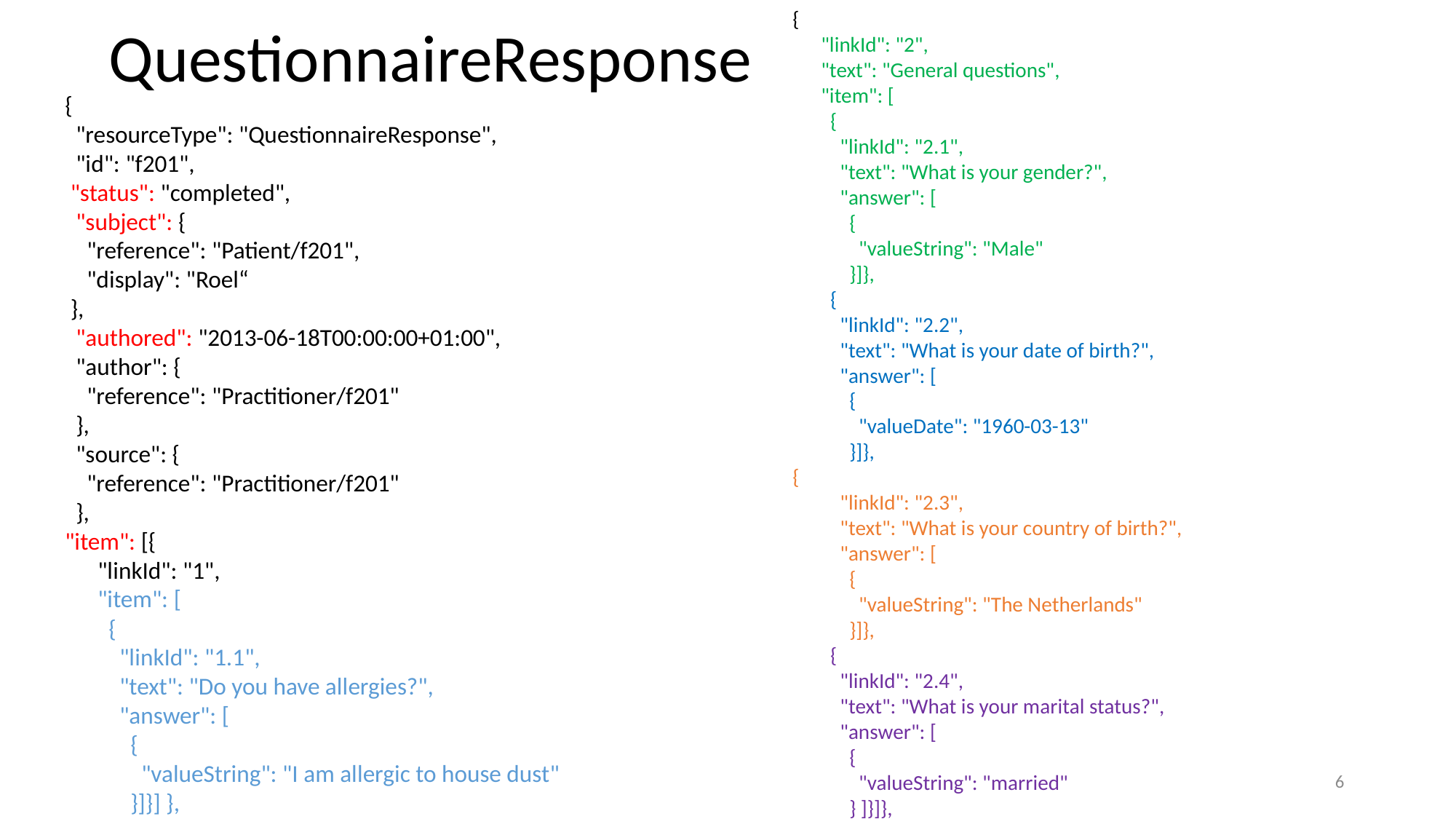

# QuestionnaireResponse
{
      "linkId": "2",
      "text": "General questions",
      "item": [
        {
          "linkId": "2.1",
          "text": "What is your gender?",
          "answer": [
            {
              "valueString": "Male"
            }]},
        {
          "linkId": "2.2",
          "text": "What is your date of birth?",
          "answer": [
            {
              "valueDate": "1960-03-13"
            }]},
{
          "linkId": "2.3",
          "text": "What is your country of birth?",
          "answer": [
            {
              "valueString": "The Netherlands"
            }]},
        {
          "linkId": "2.4",
          "text": "What is your marital status?",
          "answer": [
            {
              "valueString": "married"
            } ]}]},
{
  "resourceType": "QuestionnaireResponse",
  "id": "f201",
 "status": "completed",
  "subject": {
    "reference": "Patient/f201",
    "display": "Roel“
 },
  "authored": "2013-06-18T00:00:00+01:00",
  "author": {
    "reference": "Practitioner/f201"
  },
  "source": {
    "reference": "Practitioner/f201"
  },
"item": [{
      "linkId": "1",
      "item": [
        {
          "linkId": "1.1",
          "text": "Do you have allergies?",
          "answer": [
            {
              "valueString": "I am allergic to house dust"
            }]}] },
6